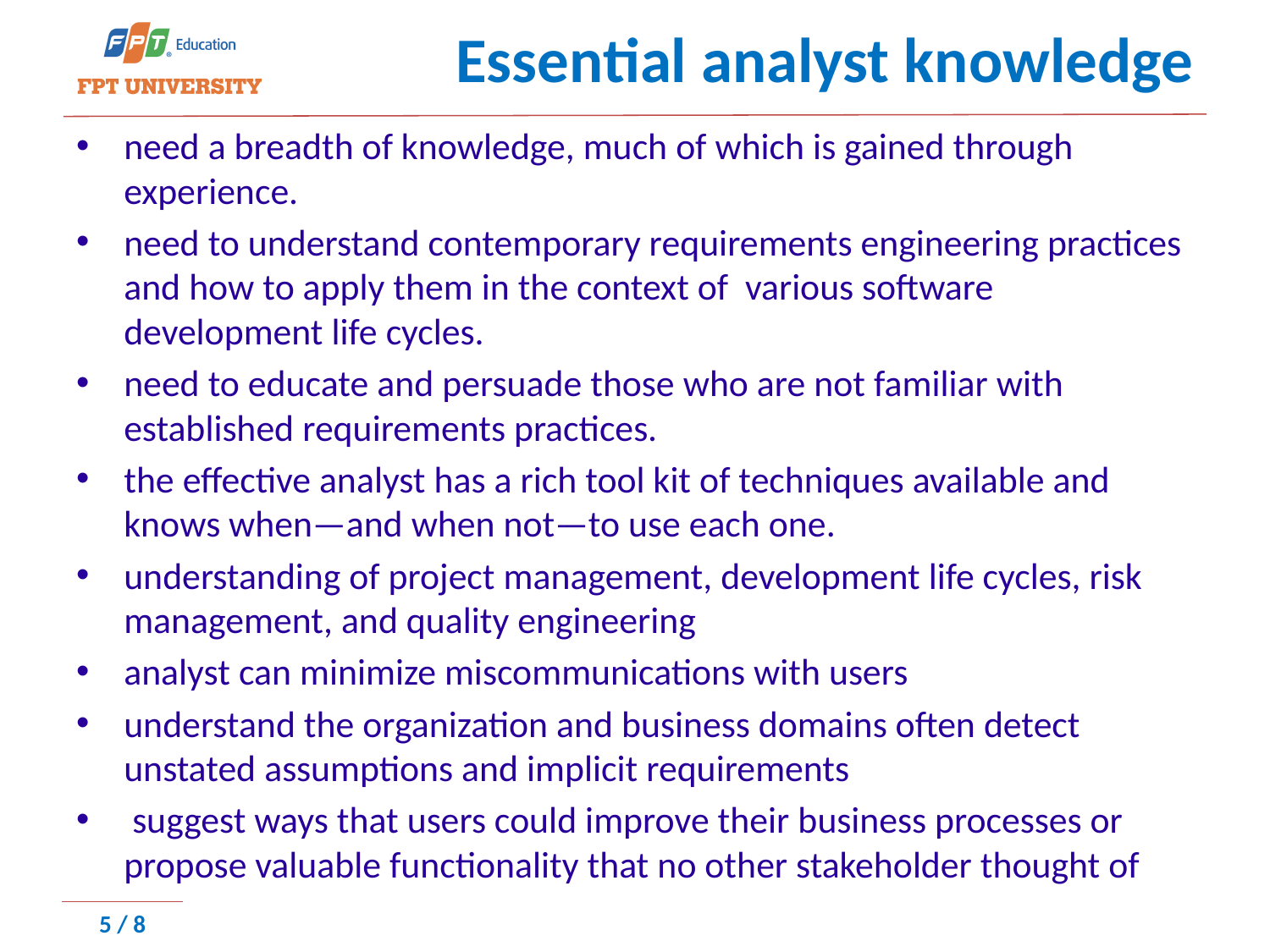

# Essential analyst knowledge
need a breadth of knowledge, much of which is gained through experience.
need to understand contemporary requirements engineering practices and how to apply them in the context of  various software development life cycles.
need to educate and persuade those who are not familiar with established requirements practices.
the effective analyst has a rich tool kit of techniques available and knows when—and when not—to use each one.
understanding of project management, development life cycles, risk management, and quality engineering
analyst can minimize miscommunications with users
understand the organization and business domains often detect unstated assumptions and implicit requirements
 suggest ways that users could improve their business processes or propose valuable functionality that no other stakeholder thought of